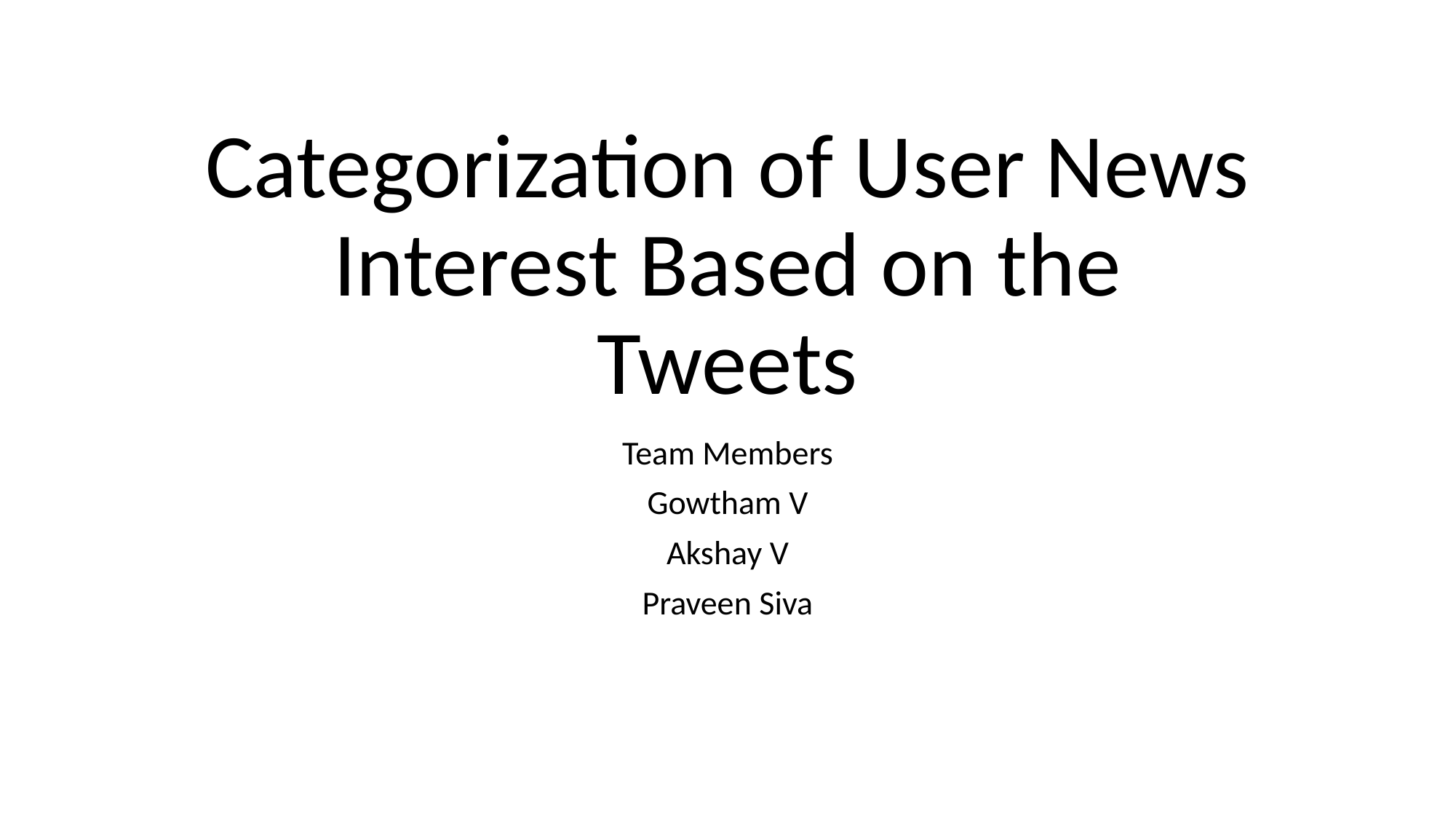

# Categorization of User News Interest Based on the Tweets
Team Members
Gowtham V
Akshay V
Praveen Siva